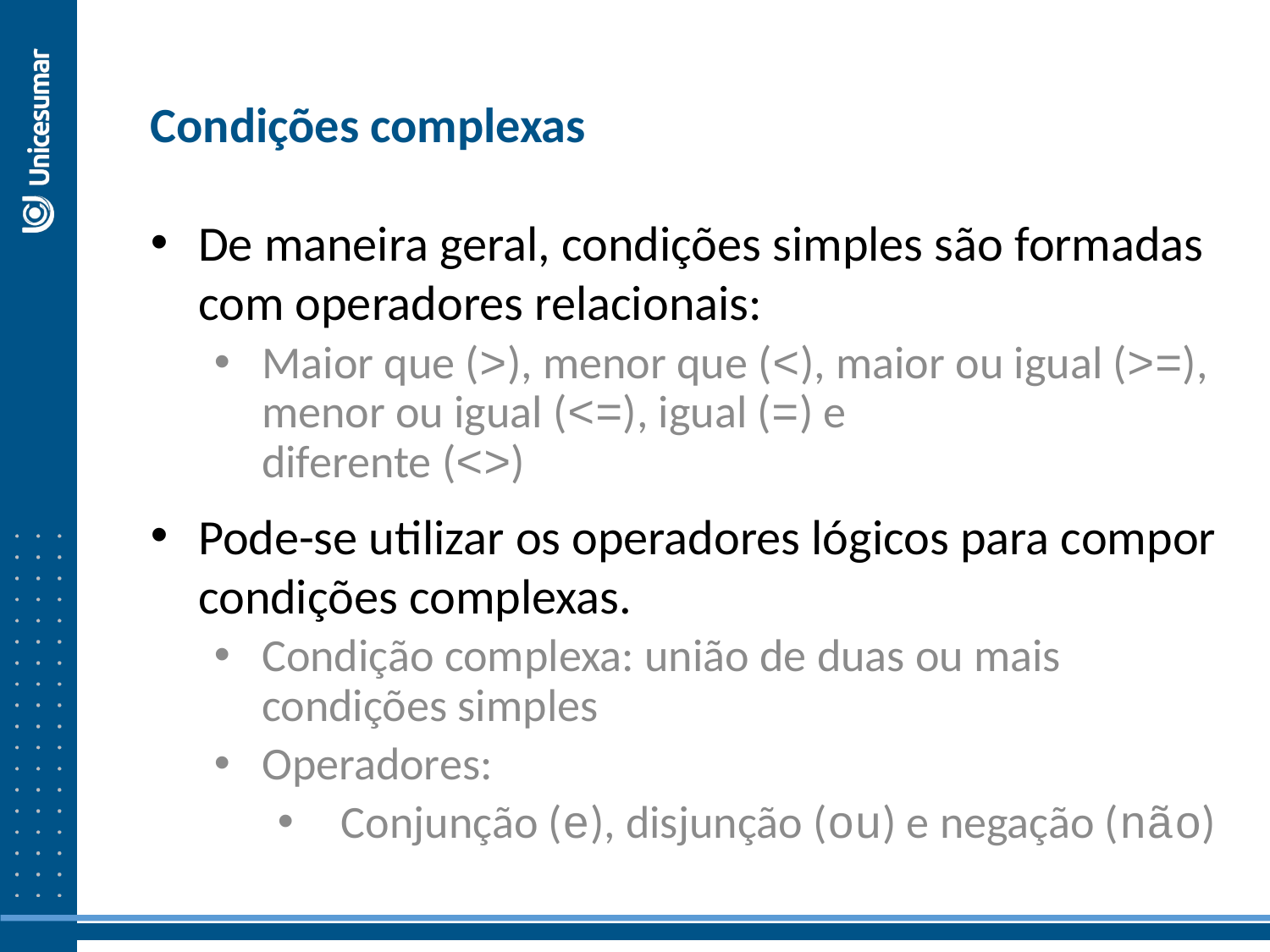

Condições complexas
De maneira geral, condições simples são formadas com operadores relacionais:
Maior que (>), menor que (<), maior ou igual (>=), menor ou igual (<=), igual (=) e
diferente (<>)
Pode-se utilizar os operadores lógicos para compor condições complexas.
Condição complexa: união de duas ou mais condições simples
Operadores:
Conjunção (e), disjunção (ou) e negação (não)